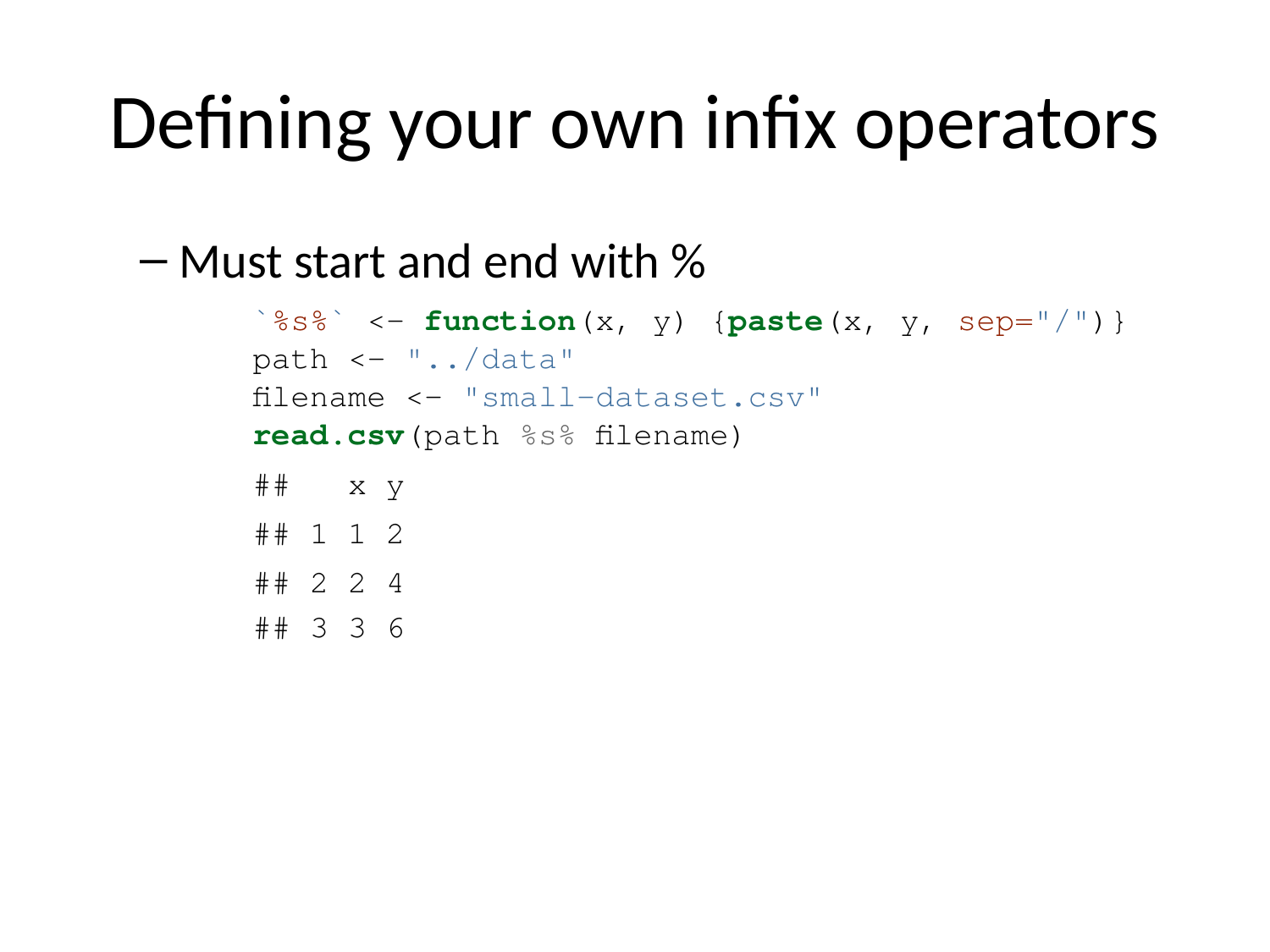

# Defining your own infix operators
Must start and end with %
`%s%` <- function(x, y) {paste(x, y, sep="/")}
path <- "../data"
filename <- "small-dataset.csv"
read.csv(path %s% filename)
##   x y
## 1 1 2
## 2 2 4
## 3 3 6